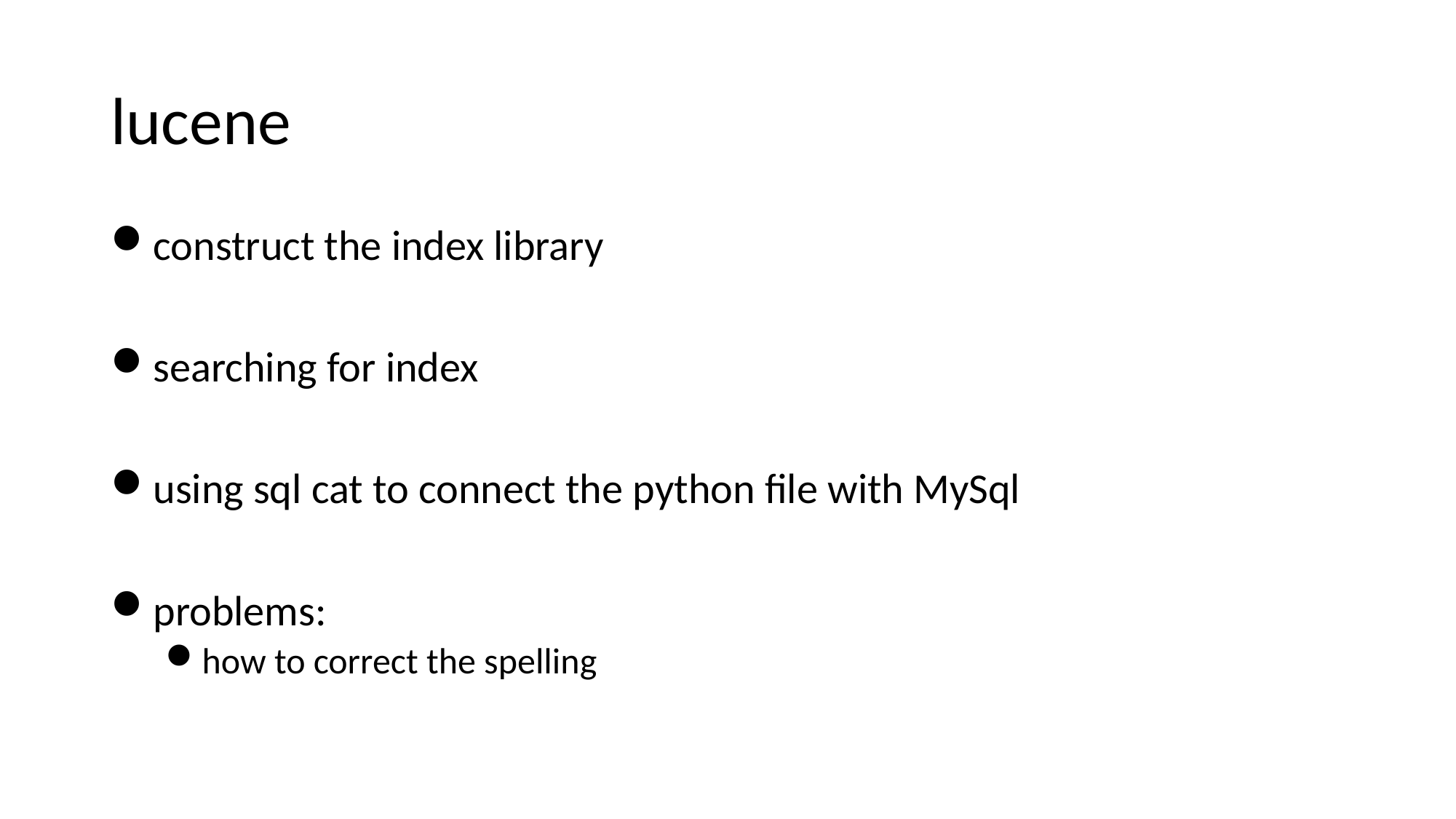

# lucene
construct the index library

searching for index

using sql cat to connect the python file with MySql

problems:
how to correct the spelling